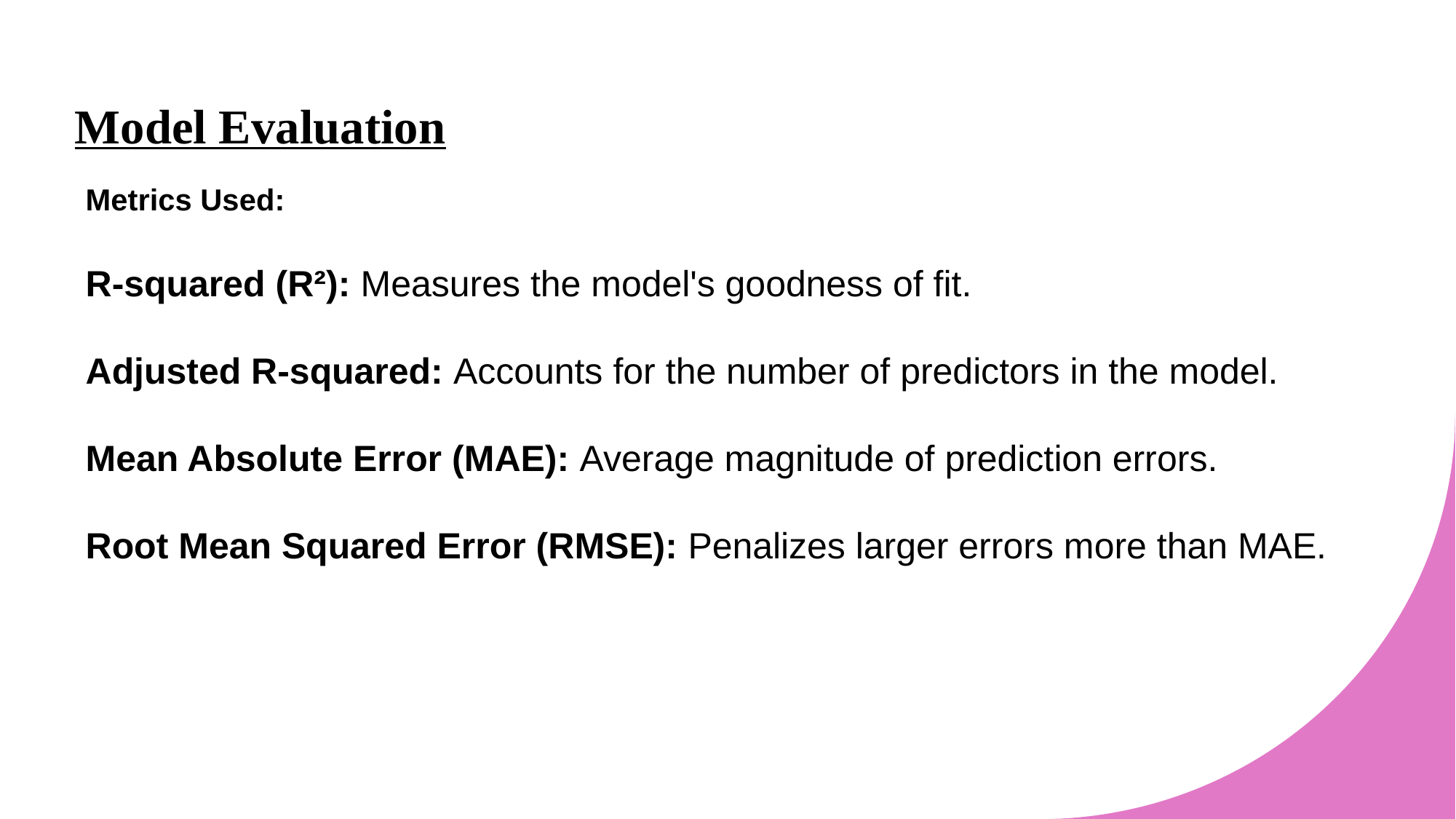

# Model Evaluation
Metrics Used:

R-squared (R²): Measures the model's goodness of fit.

Adjusted R-squared: Accounts for the number of predictors in the model.

Mean Absolute Error (MAE): Average magnitude of prediction errors.

Root Mean Squared Error (RMSE): Penalizes larger errors more than MAE.